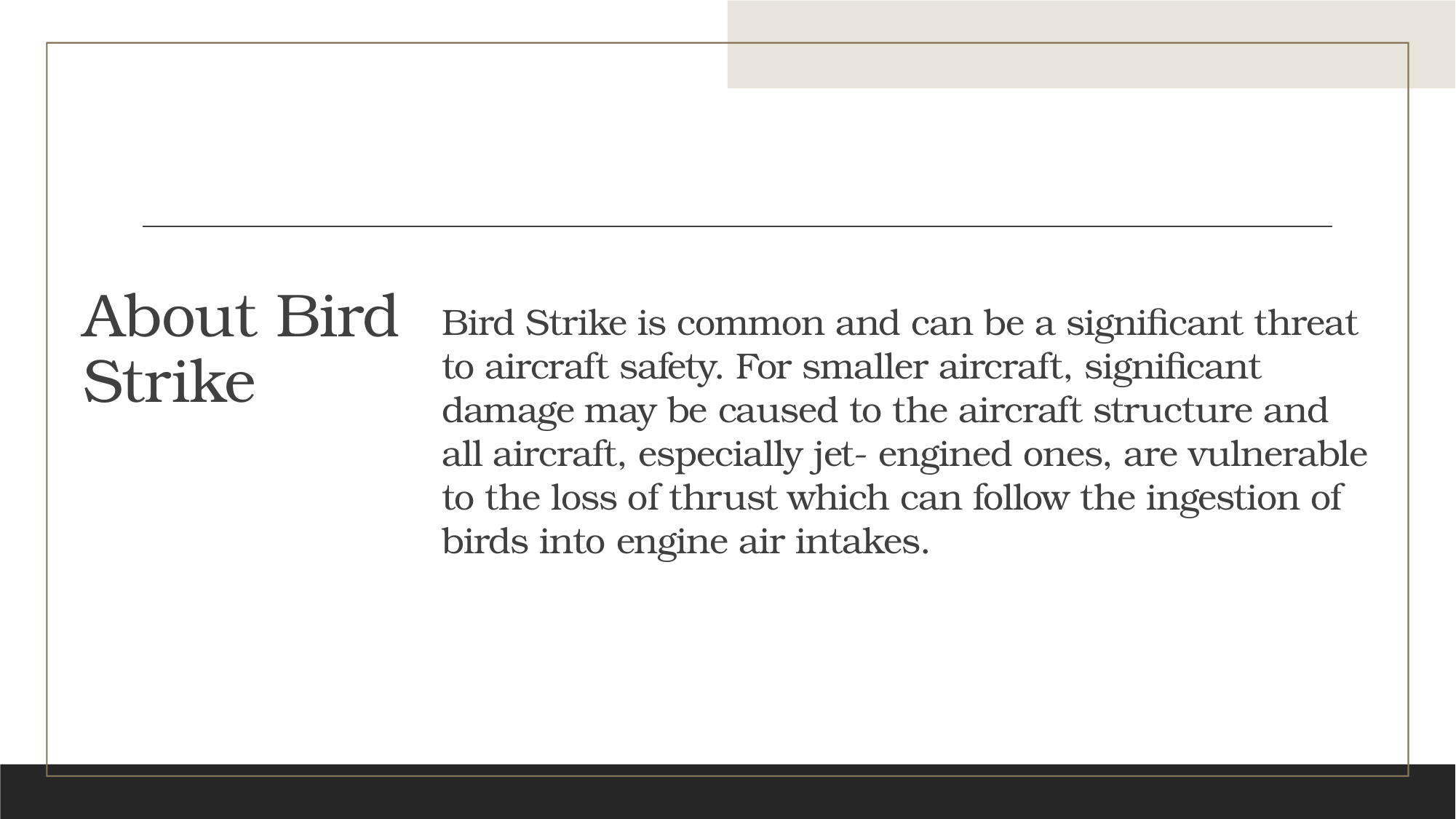

# About Bird Strike
Bird Strike is common and can be a significant threat to aircraft safety. For smaller aircraft, significant damage may be caused to the aircraft structure and all aircraft, especially jet- engined ones, are vulnerable to the loss of thrust which can follow the ingestion of birds into engine air intakes.